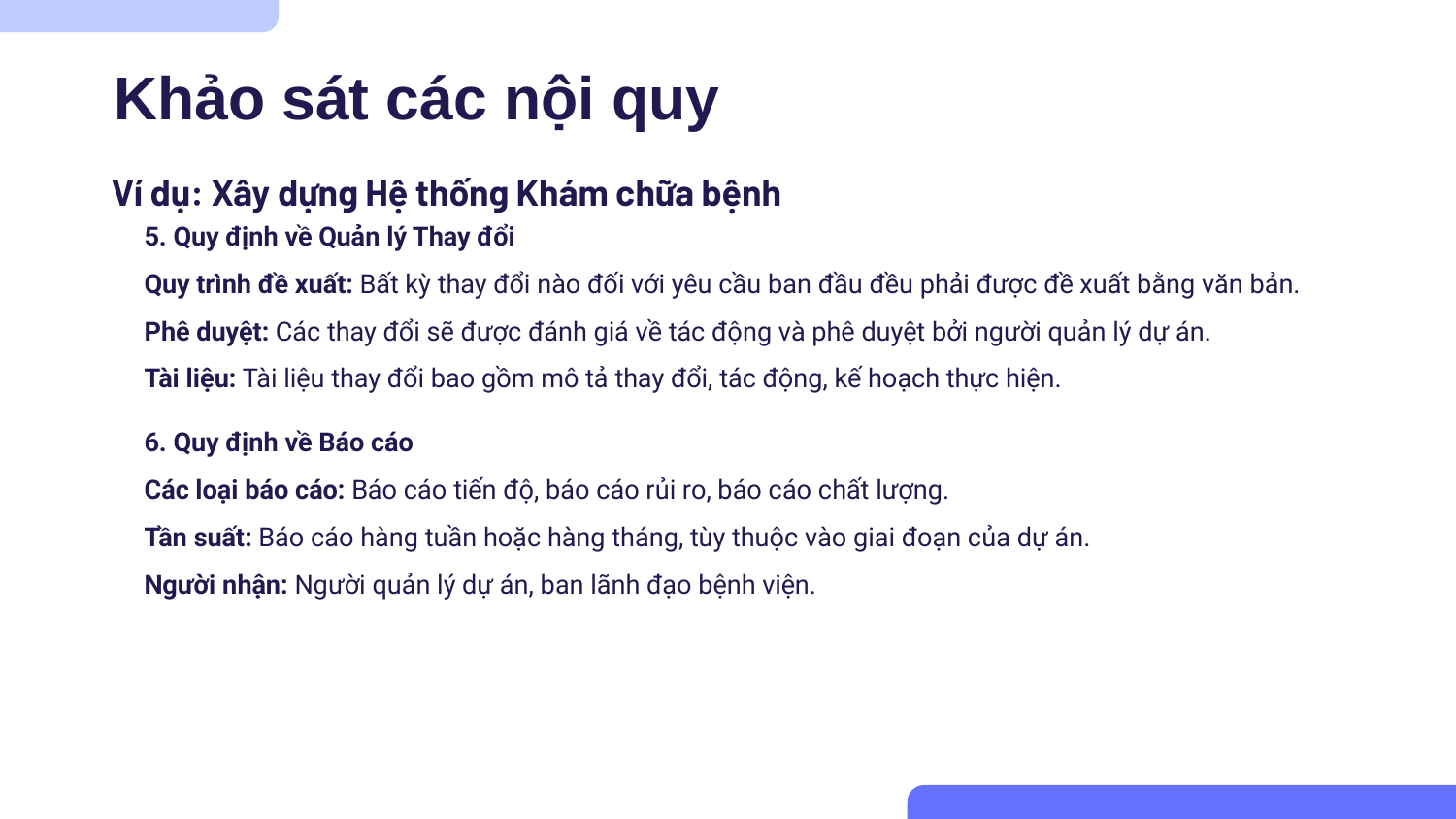

# Khảo sát các nội quy
Ví dụ: Xây dựng Hệ thống Khám chữa bệnh
5. Quy định về Quản lý Thay đổi
Quy trình đề xuất: Bất kỳ thay đổi nào đối với yêu cầu ban đầu đều phải được đề xuất bằng văn bản.
Phê duyệt: Các thay đổi sẽ được đánh giá về tác động và phê duyệt bởi người quản lý dự án.
Tài liệu: Tài liệu thay đổi bao gồm mô tả thay đổi, tác động, kế hoạch thực hiện.
6. Quy định về Báo cáo
Các loại báo cáo: Báo cáo tiến độ, báo cáo rủi ro, báo cáo chất lượng.
Tần suất: Báo cáo hàng tuần hoặc hàng tháng, tùy thuộc vào giai đoạn của dự án.
Người nhận: Người quản lý dự án, ban lãnh đạo bệnh viện.